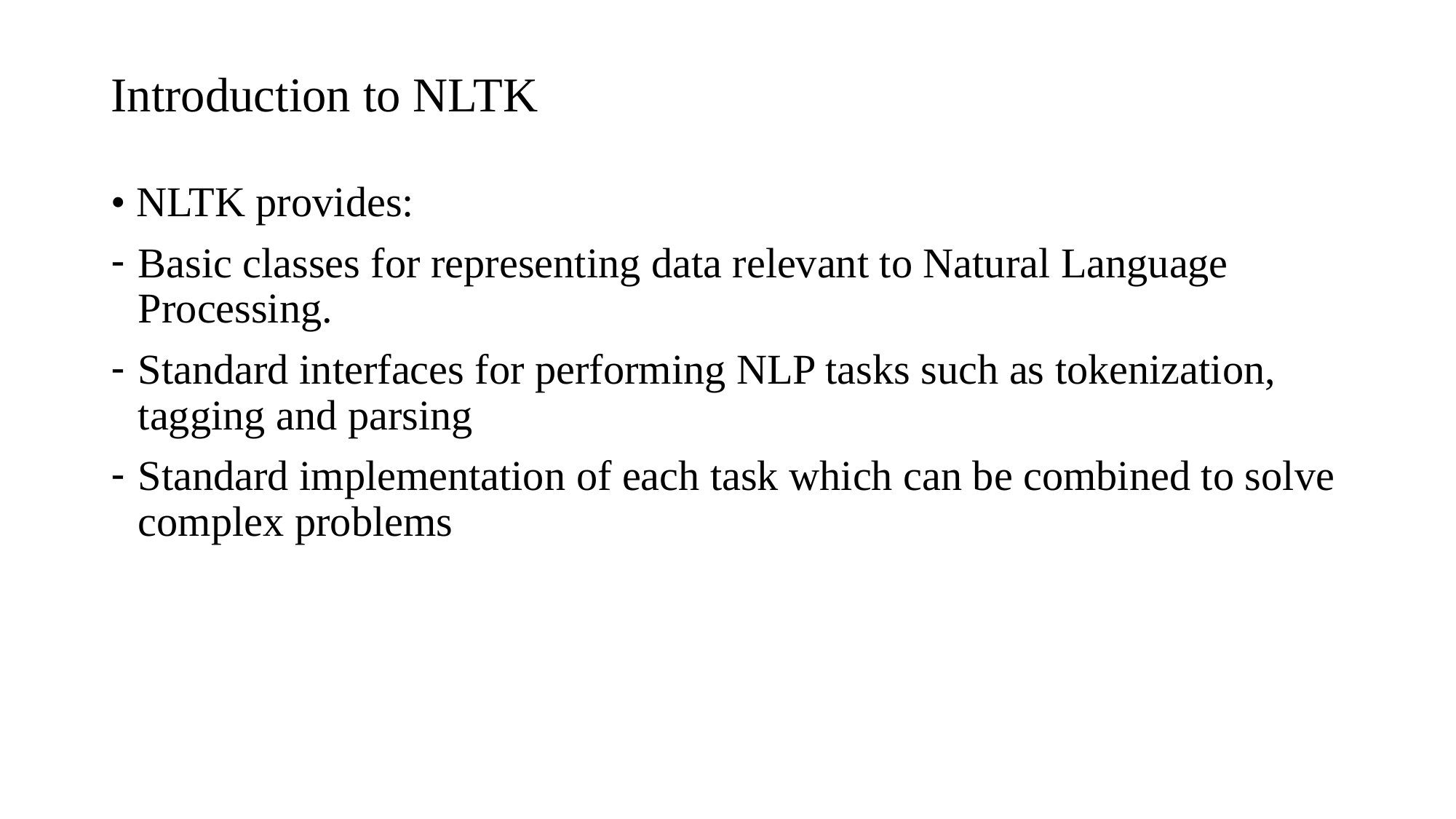

# Introduction to NLTK
• NLTK provides:
Basic classes for representing data relevant to Natural Language Processing.
Standard interfaces for performing NLP tasks such as tokenization, tagging and parsing
Standard implementation of each task which can be combined to solve complex problems